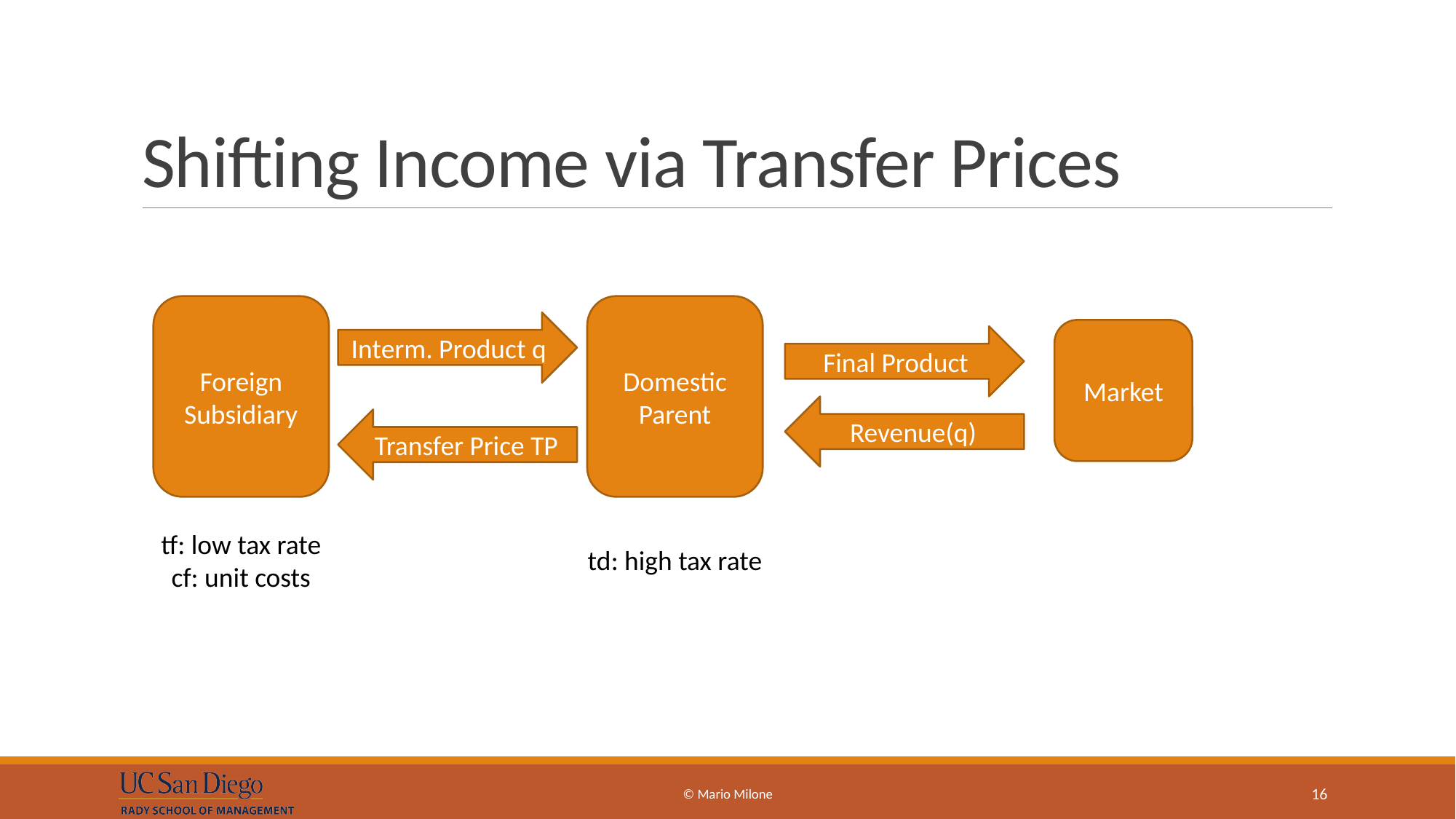

# Shifting Income via Transfer Prices

Foreign Subsidiary
Domestic Parent
Interm. Product q
Market
Final Product
Revenue(q)
Transfer Price TP
tf: low tax rate
cf: unit costs
td: high tax rate
© Mario Milone
16